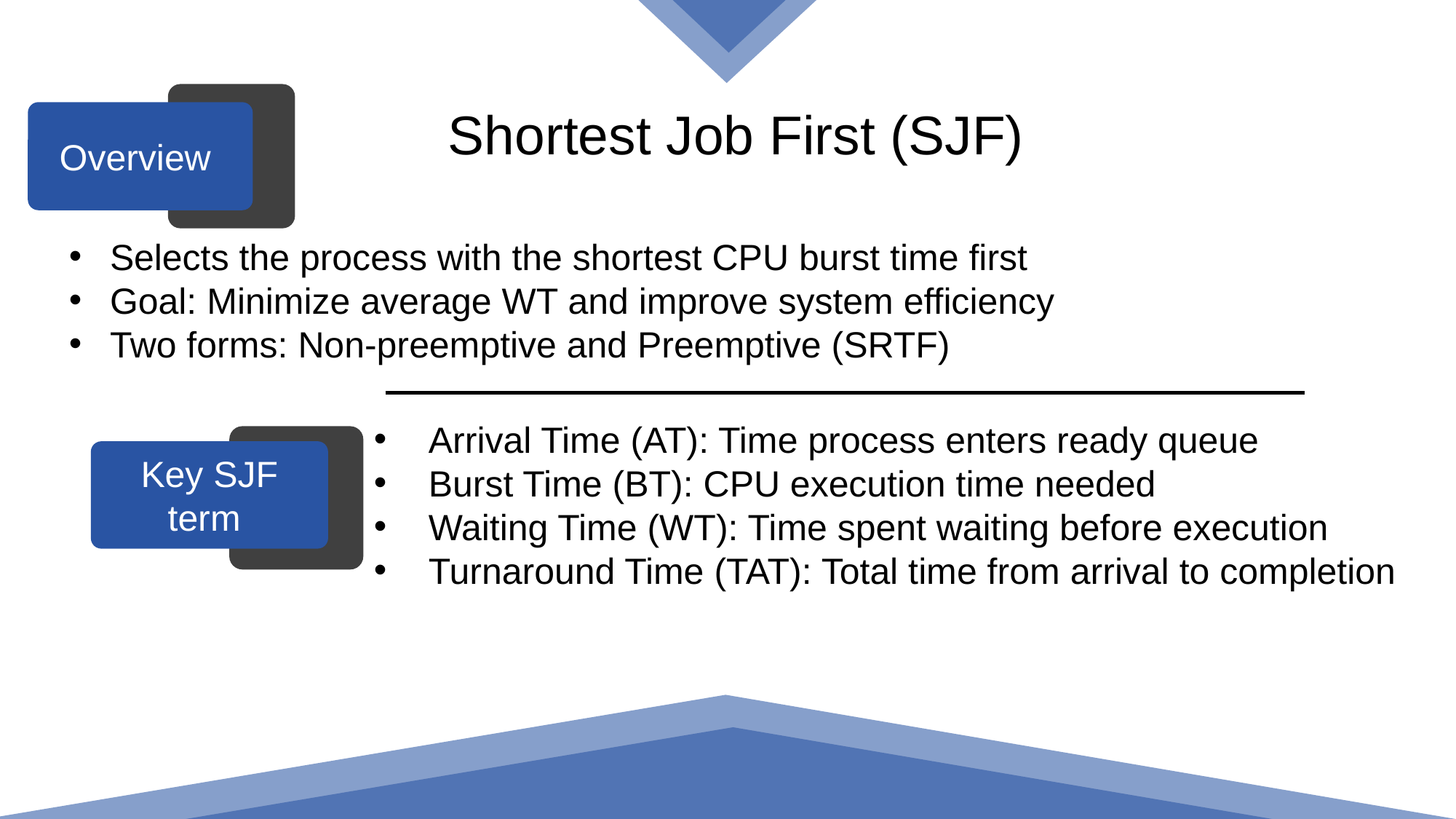

Overview
Shortest Job First (SJF)
Selects the process with the shortest CPU burst time first
Goal: Minimize average WT and improve system efficiency
Two forms: Non-preemptive and Preemptive (SRTF)
Arrival Time (AT): Time process enters ready queue
Burst Time (BT): CPU execution time needed
Waiting Time (WT): Time spent waiting before execution
Turnaround Time (TAT): Total time from arrival to completion

Key SJF term